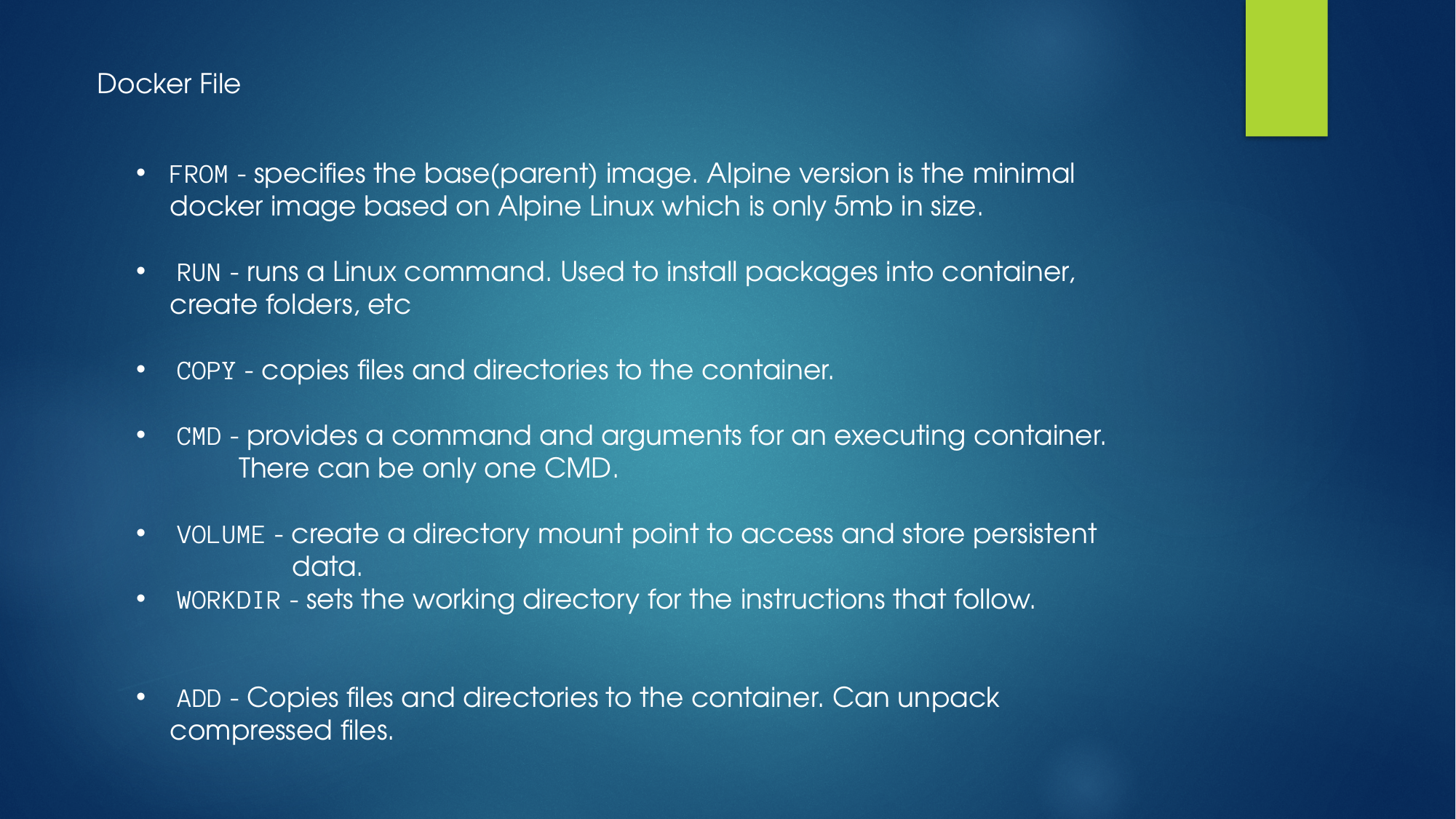

Docker File
FROM - specifies the base(parent) image. Alpine version is the minimal docker image based on Alpine Linux which is only 5mb in size.

 RUN - runs a Linux command. Used to install packages into container, create folders, etc

 COPY - copies files and directories to the container.

 CMD - provides a command and arguments for an executing container.             There can be only one CMD.

 VOLUME - create a directory mount point to access and store persistent                    data.
 WORKDIR - sets the working directory for the instructions that follow.

 ADD - Copies files and directories to the container. Can unpack compressed files.